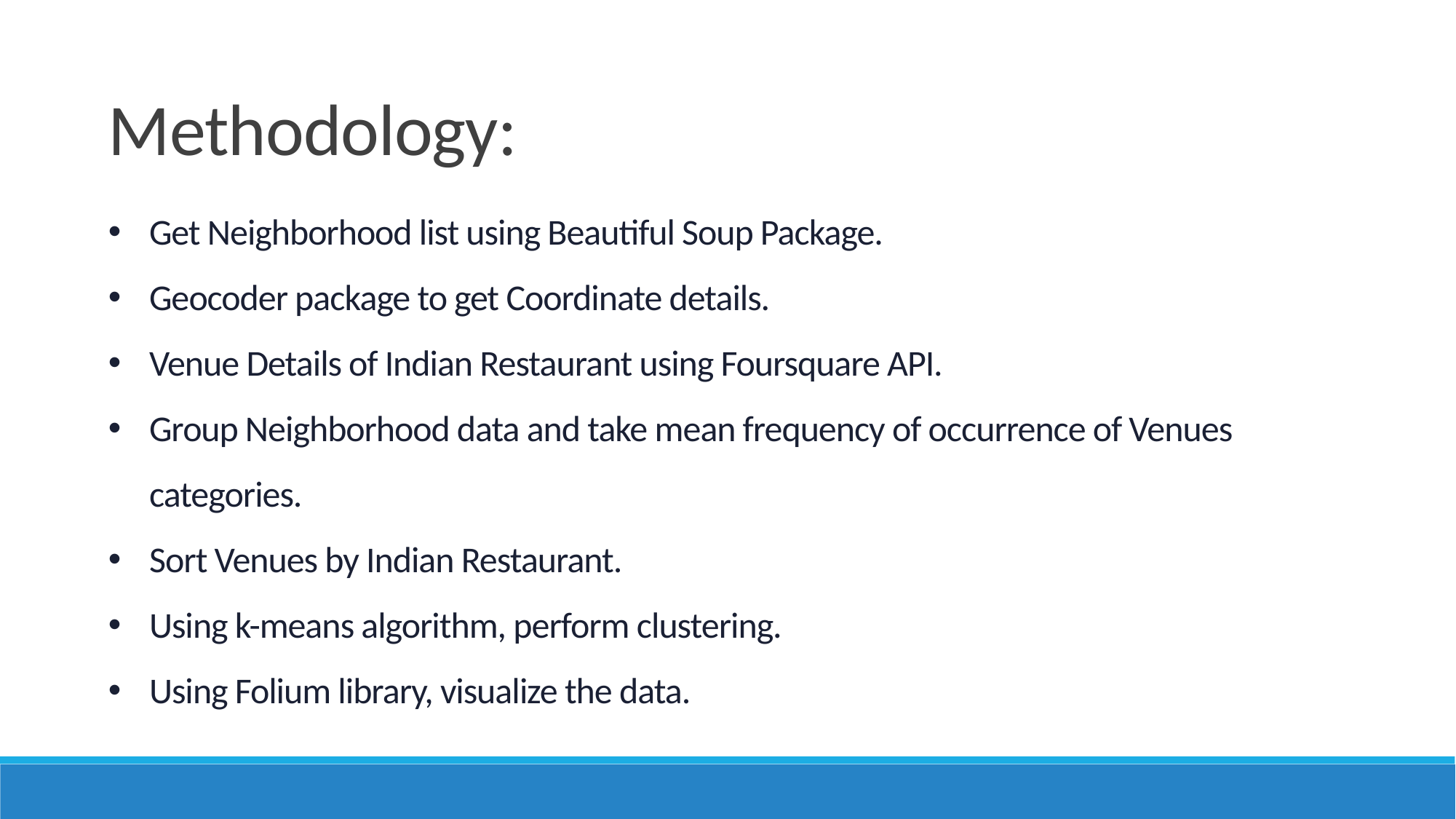

Methodology:
Get Neighborhood list using Beautiful Soup Package.
Geocoder package to get Coordinate details.
Venue Details of Indian Restaurant using Foursquare API.
Group Neighborhood data and take mean frequency of occurrence of Venues categories.
Sort Venues by Indian Restaurant.
Using k-means algorithm, perform clustering.
Using Folium library, visualize the data.